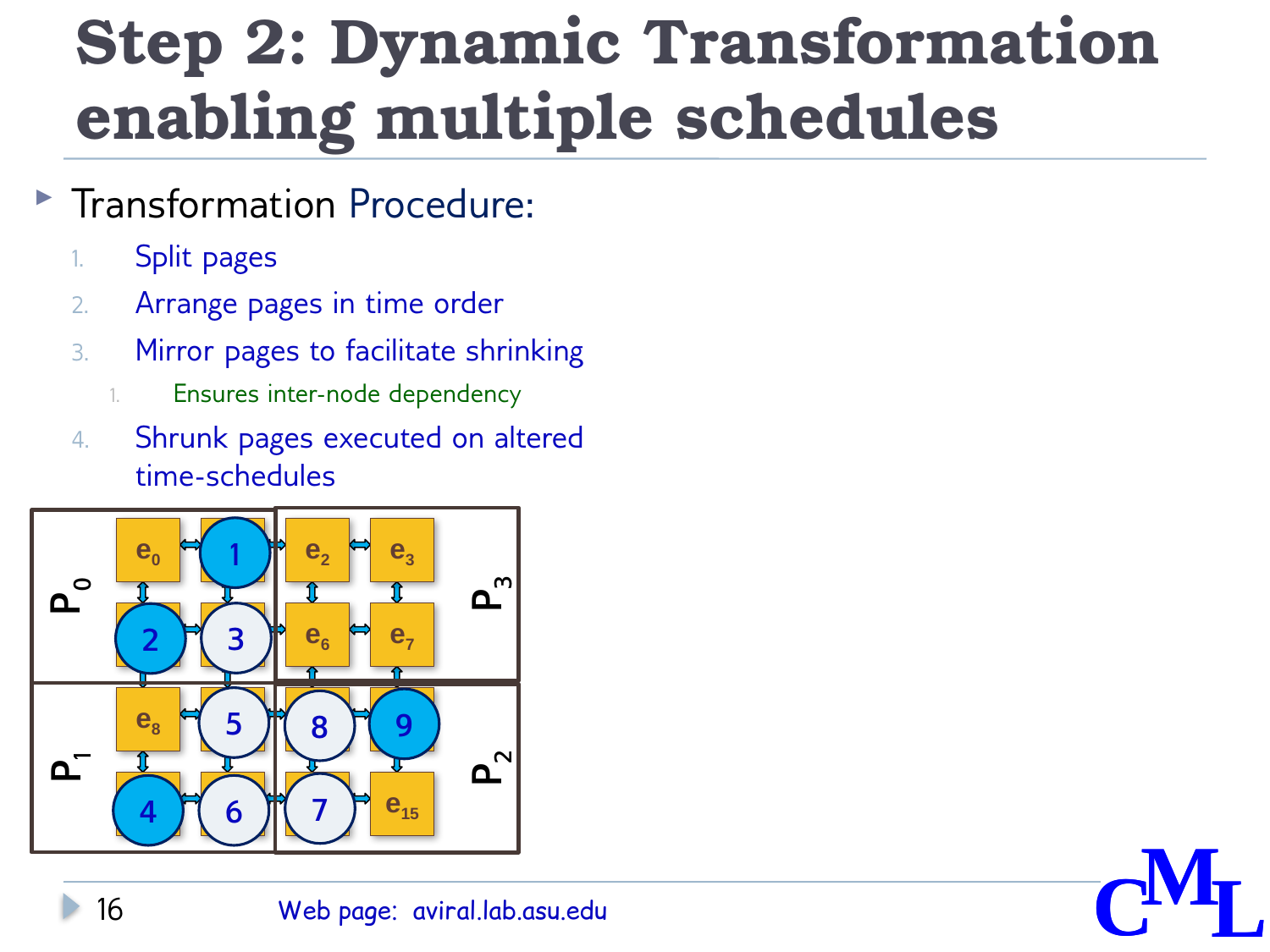

# Step 2: Dynamic Transformation enabling multiple schedules
Transformation Procedure:
Split pages
Arrange pages in time order
Mirror pages to facilitate shrinking
Ensures inter-node dependency
Shrunk pages executed on altered time-schedules

P3
P0
1
3
2
e0
e1
e2
e3
e4
e5
e6
e7
e8
e9
e10
e11
e12
e13
e14
e15

P1
5
4
6

P2
9
8
7
16